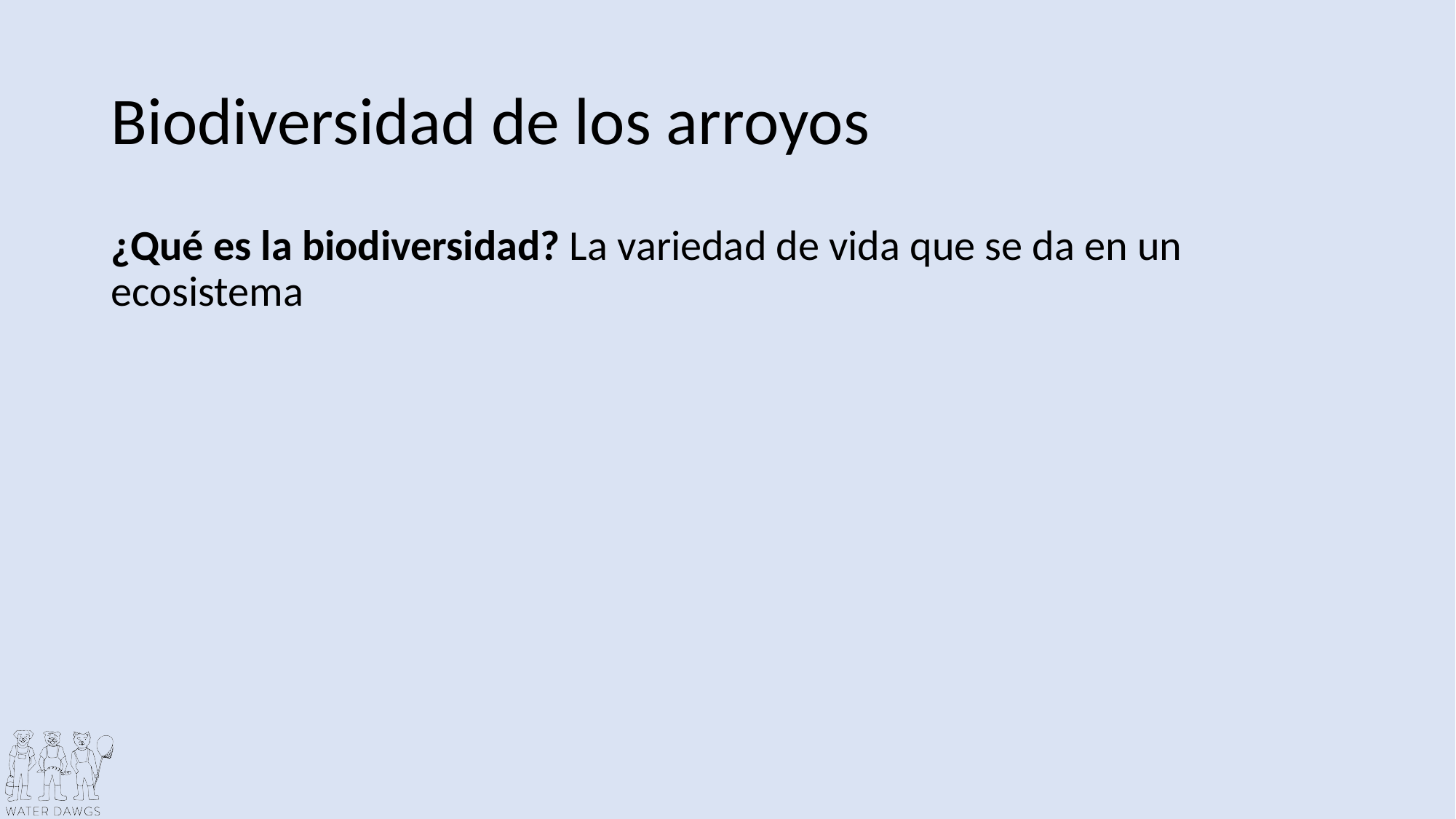

# Biodiversidad de los arroyos
¿Qué es la biodiversidad? La variedad de vida que se da en un ecosistema